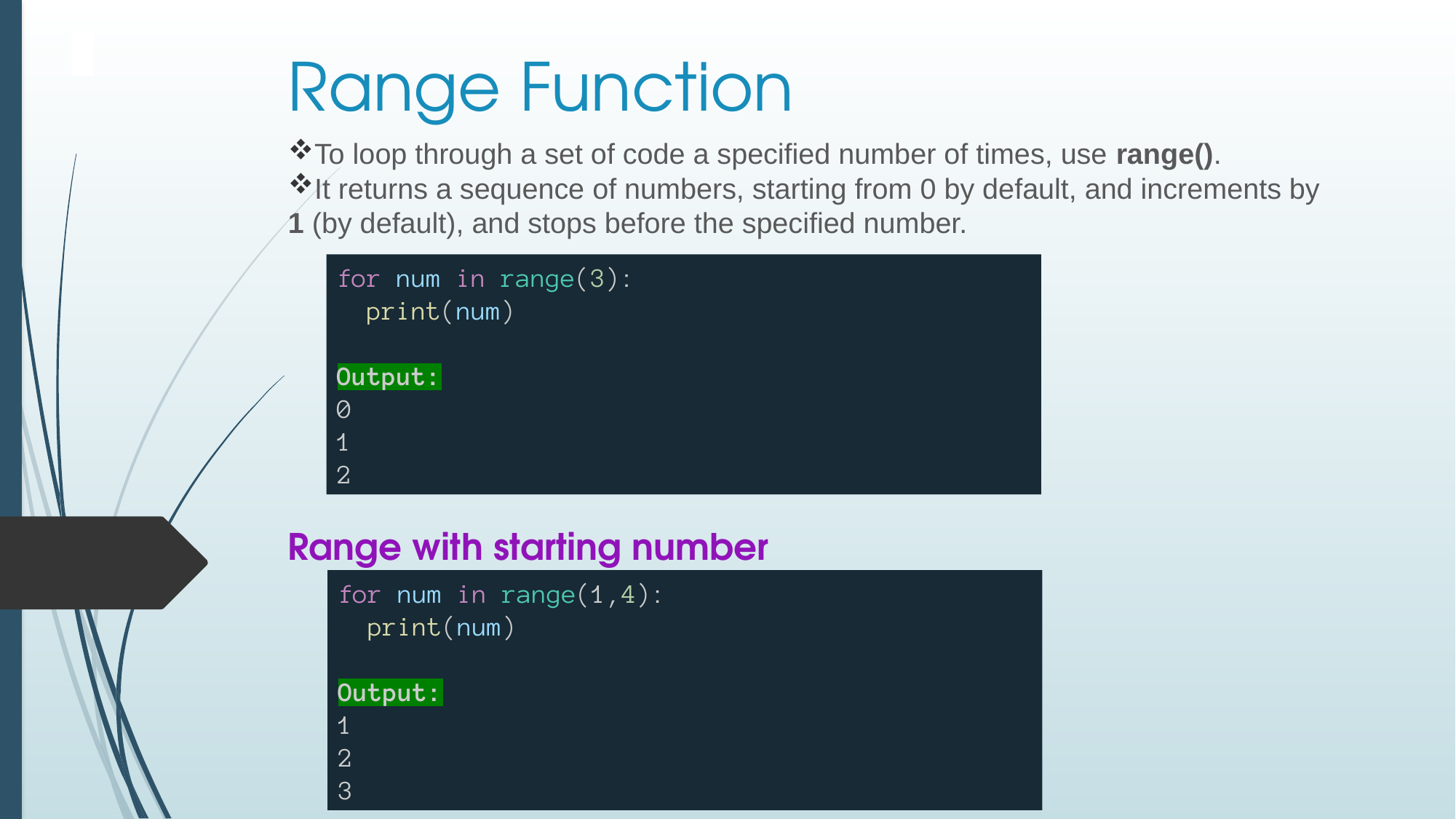

# Range Function
To loop through a set of code a specified number of times, use range().
It returns a sequence of numbers, starting from 0 by default, and increments by 1 (by default), and stops before the specified number.

Range with starting number

for num in range(3):
  print(num)
Output:
0
1
2
for num in range(1,4):
  print(num)
Output:
1
2
3